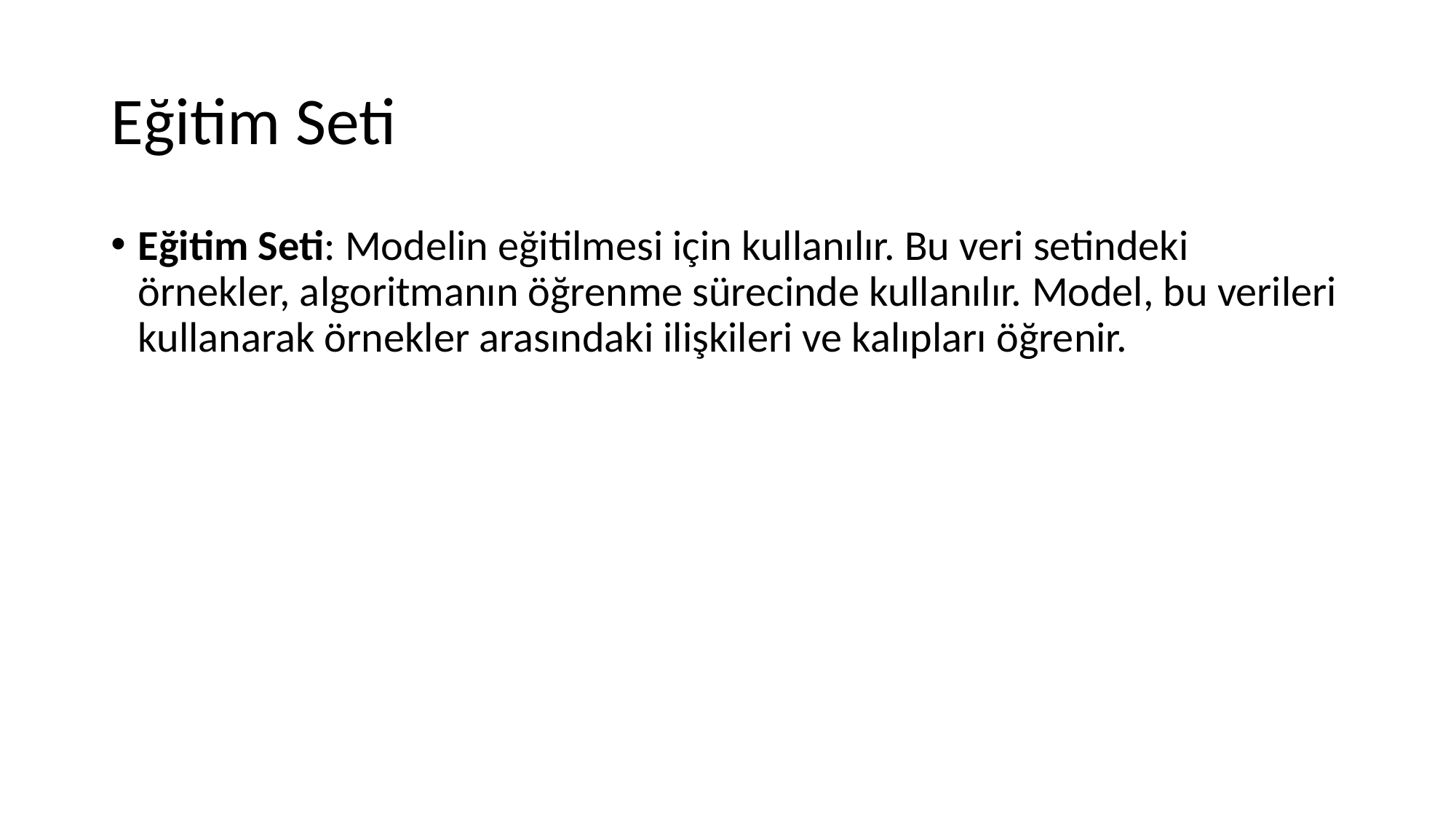

# Eğitim Seti
Eğitim Seti: Modelin eğitilmesi için kullanılır. Bu veri setindeki örnekler, algoritmanın öğrenme sürecinde kullanılır. Model, bu verileri kullanarak örnekler arasındaki ilişkileri ve kalıpları öğrenir.